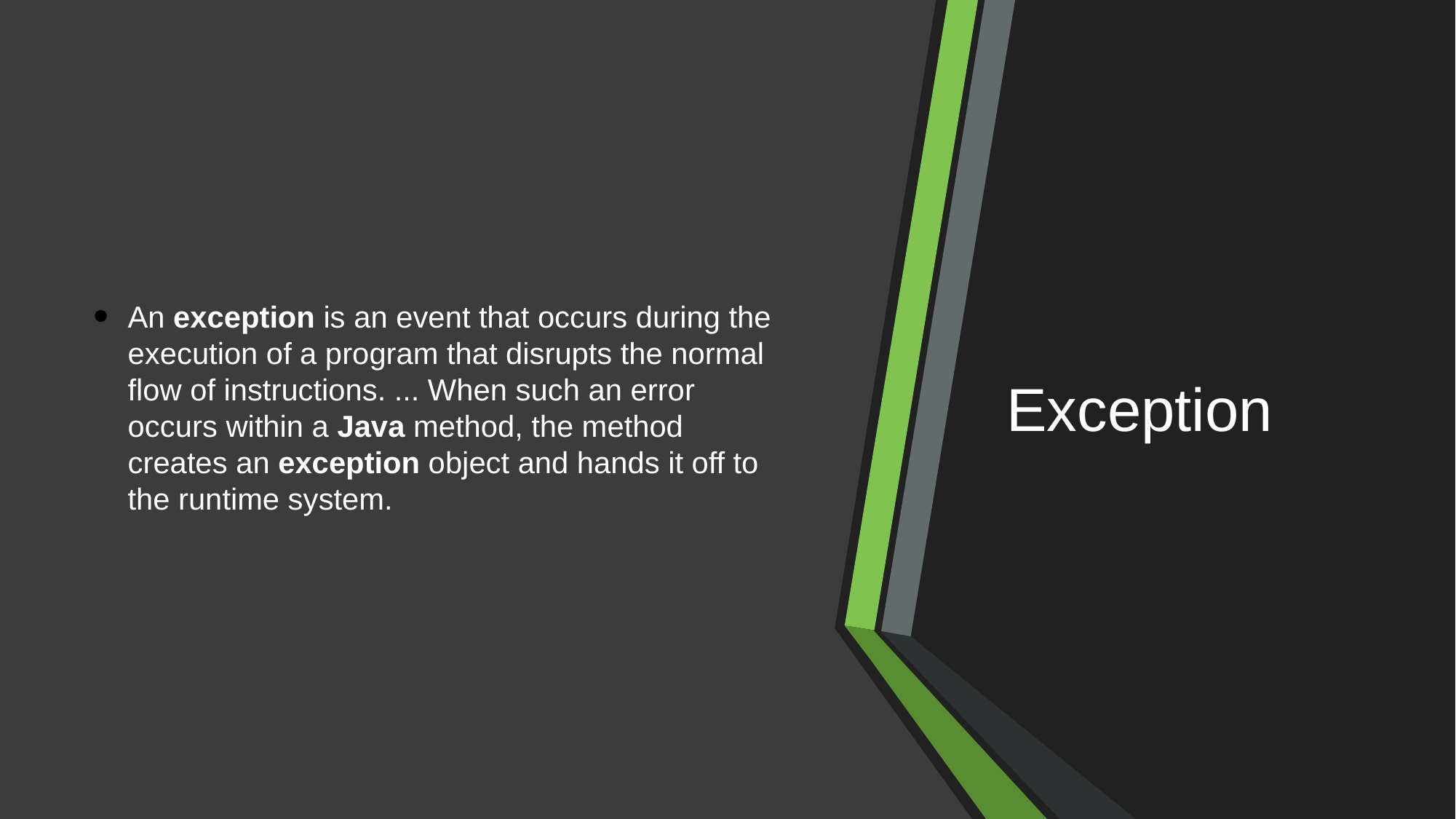

An exception is an event that occurs during the execution of a program that disrupts the normal flow of instructions. ... When such an error occurs within a Java method, the method creates an exception object and hands it off to the runtime system.
# Exception